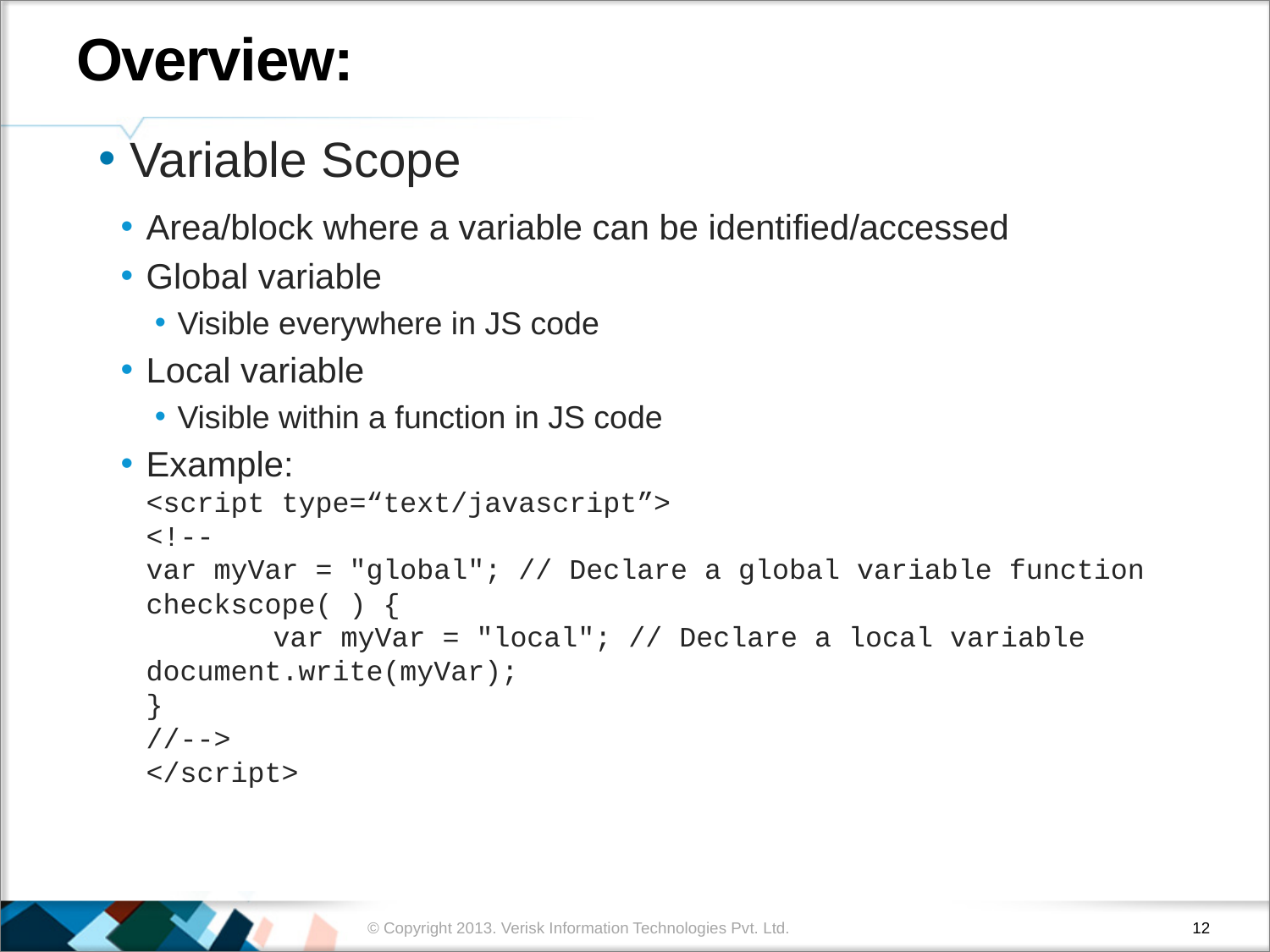

# Overview:
 Variable Scope
Area/block where a variable can be identified/accessed
Global variable
Visible everywhere in JS code
Local variable
Visible within a function in JS code
Example:
<script type=“text/javascript”>
<!--
var myVar = "global"; // Declare a global variable function checkscope( ) {
	var myVar = "local"; // Declare a local variable 	document.write(myVar);
}
//-->
</script>